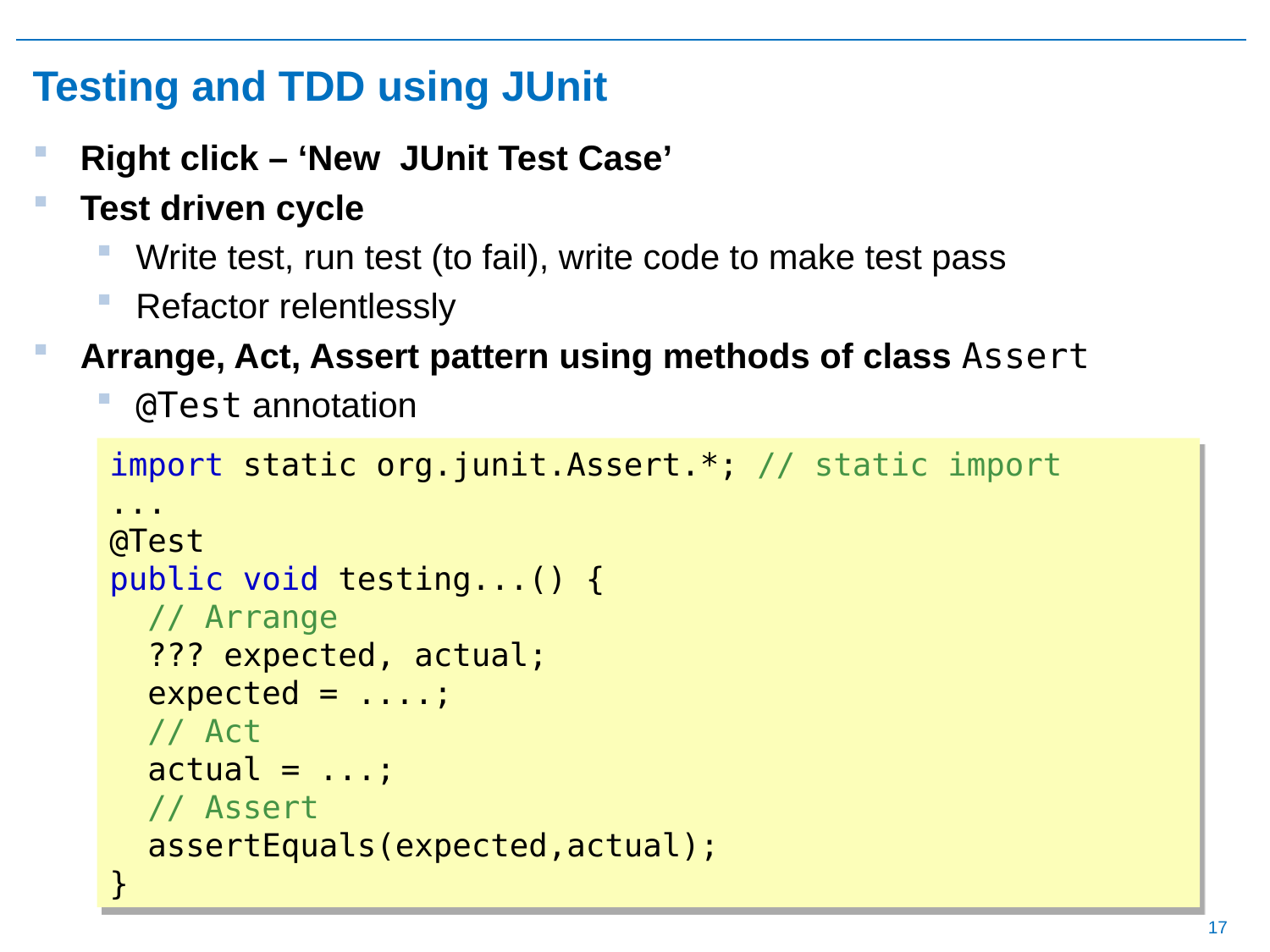

# Testing and TDD using JUnit
Right click – ‘New  JUnit Test Case’
Test driven cycle
Write test, run test (to fail), write code to make test pass
Refactor relentlessly
Arrange, Act, Assert pattern using methods of class Assert
@Test annotation

import static org.junit.Assert.*; // static import
...
@Test
public void testing...() {
  // Arrange
  ??? expected, actual;
  expected = ....;
  // Act
  actual = ...;
  // Assert
  assertEquals(expected,actual);
}